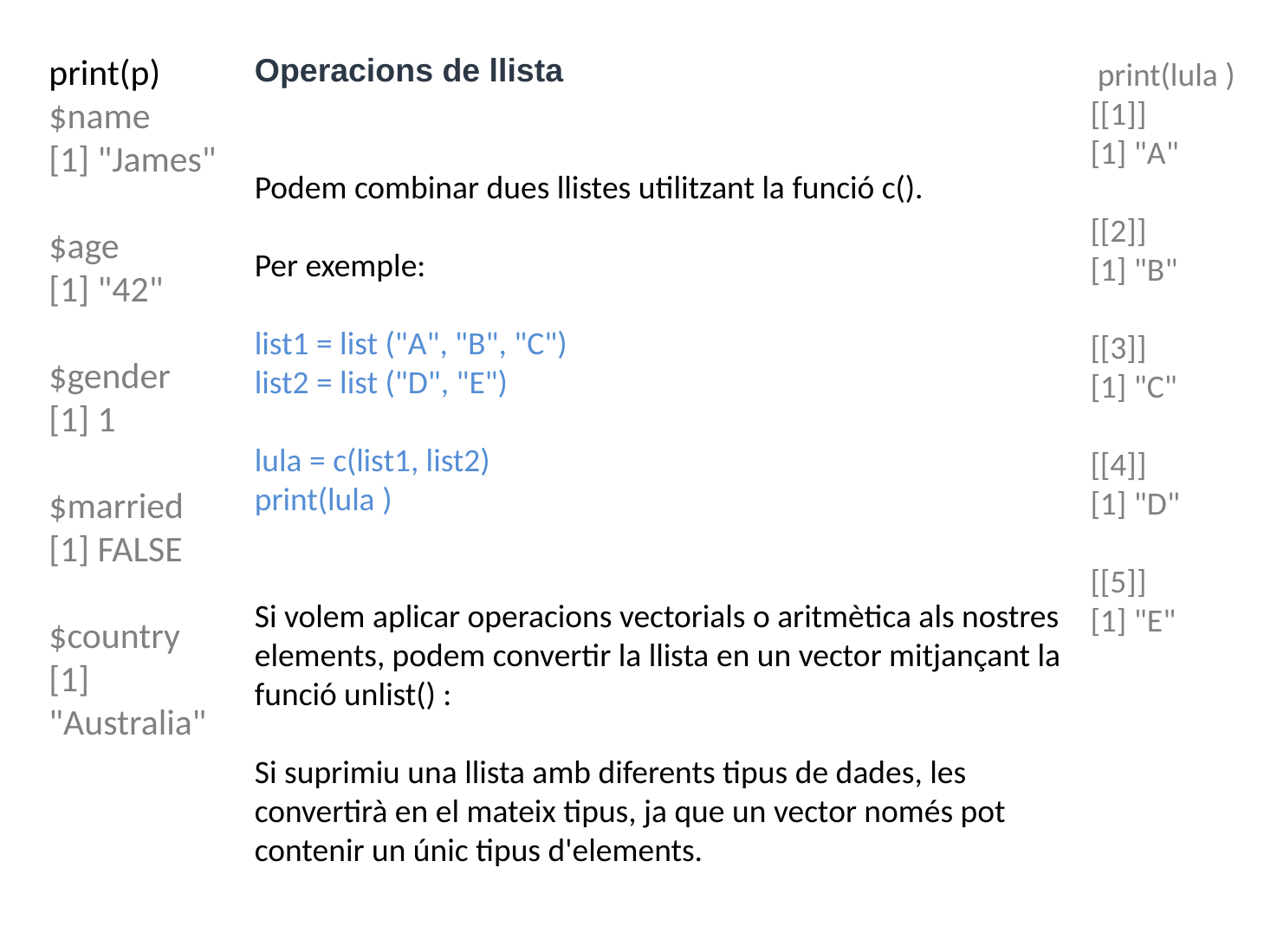

print(p)
$name
[1] "James"

$age
[1] "42"

$gender
[1] 1

$married
[1] FALSE

$country
[1] "Australia"
Operacions de llista

Podem combinar dues llistes utilitzant la funció c().

Per exemple:

list1 = list ("A", "B", "C")
list2 = list ("D", "E")

lula = c(list1, list2)
print(lula )

Si volem aplicar operacions vectorials o aritmètica als nostres elements, podem convertir la llista en un vector mitjançant la funció unlist() :

Si suprimiu una llista amb diferents tipus de dades, les convertirà en el mateix tipus, ja que un vector només pot contenir un únic tipus d'elements.
 print(lula )
[[1]]
[1] "A"

[[2]]
[1] "B"

[[3]]
[1] "C"

[[4]]
[1] "D"

[[5]]
[1] "E"